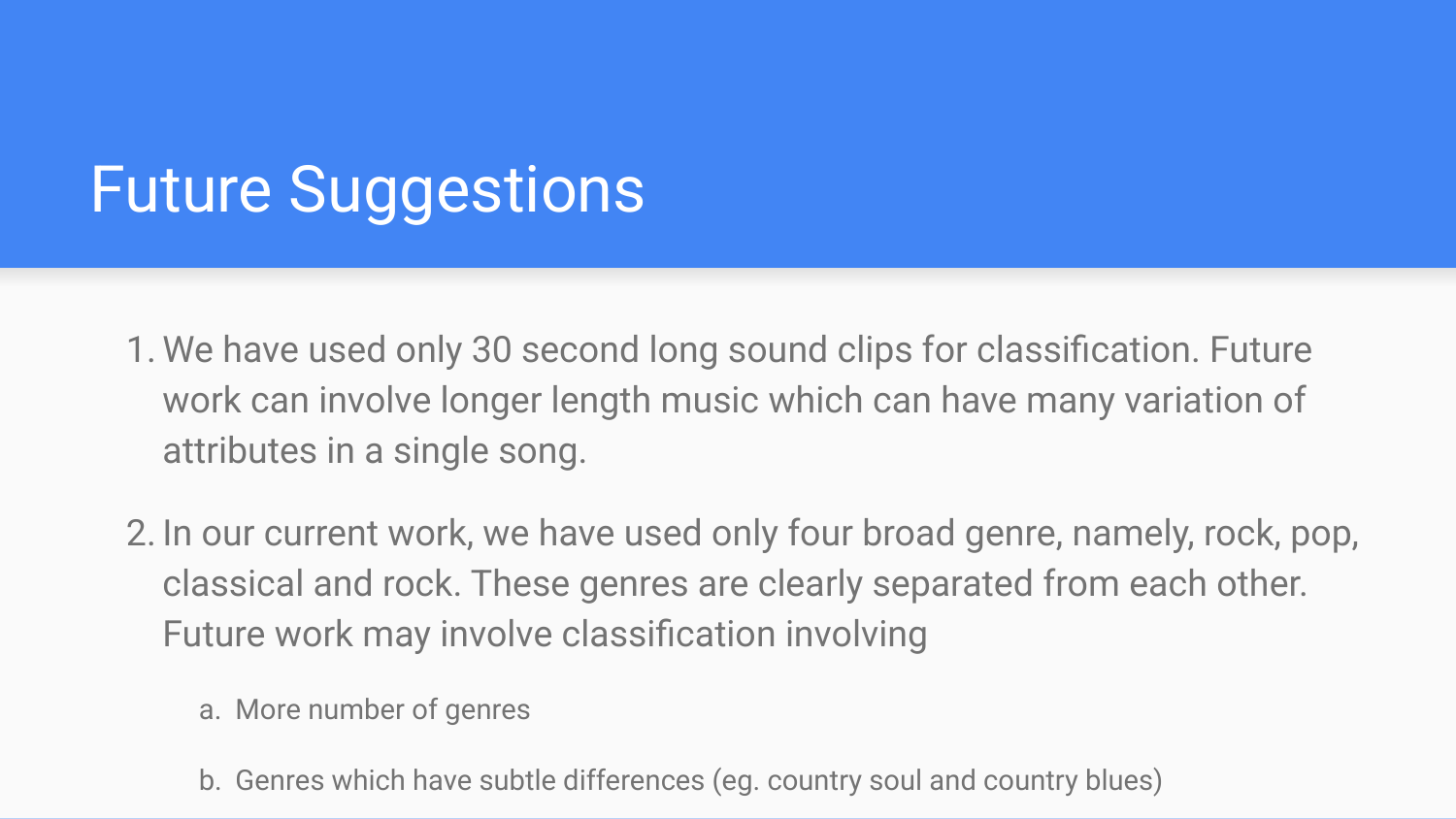

# Future Suggestions
We have used only 30 second long sound clips for classification. Future work can involve longer length music which can have many variation of attributes in a single song.
In our current work, we have used only four broad genre, namely, rock, pop, classical and rock. These genres are clearly separated from each other. Future work may involve classification involving
More number of genres
Genres which have subtle differences (eg. country soul and country blues)